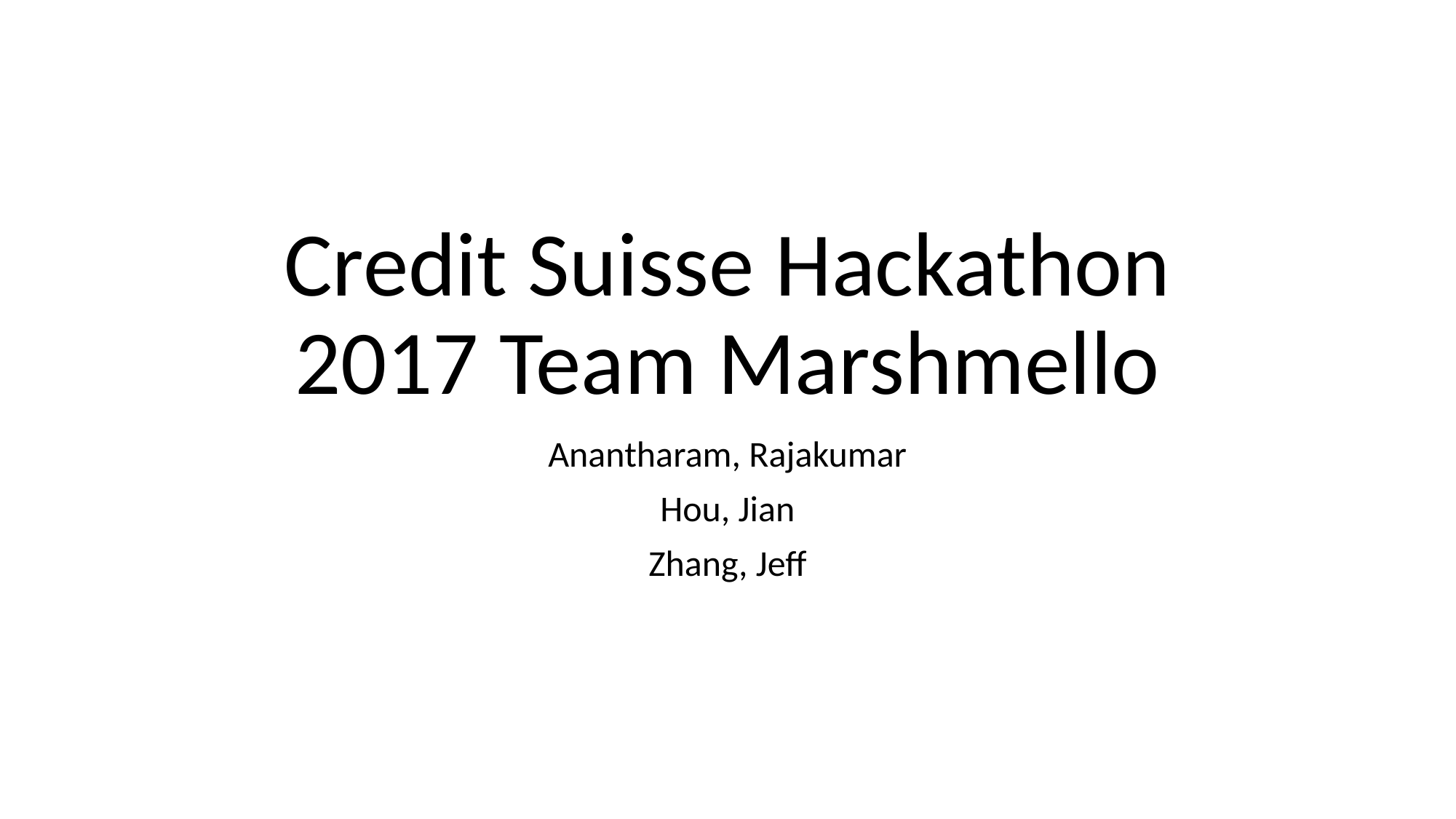

# Credit Suisse Hackathon 2017 Team Marshmello
Anantharam, Rajakumar
Hou, Jian
Zhang, Jeff